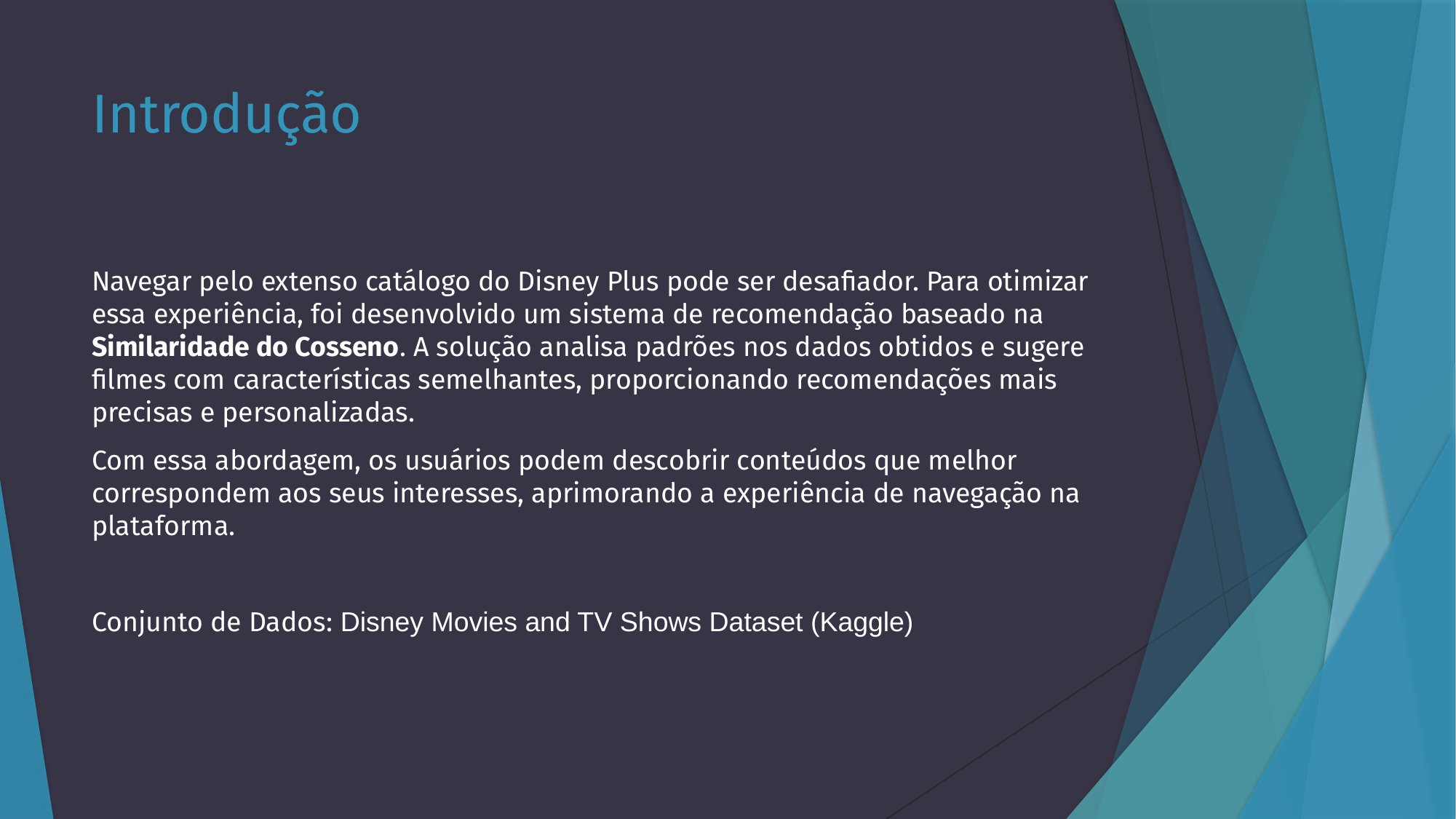

# Introdução
Navegar pelo extenso catálogo do Disney Plus pode ser desafiador. Para otimizar essa experiência, foi desenvolvido um sistema de recomendação baseado na Similaridade do Cosseno. A solução analisa padrões nos dados obtidos e sugere filmes com características semelhantes, proporcionando recomendações mais precisas e personalizadas.
Com essa abordagem, os usuários podem descobrir conteúdos que melhor correspondem aos seus interesses, aprimorando a experiência de navegação na plataforma.

Conjunto de Dados: Disney Movies and TV Shows Dataset (Kaggle)